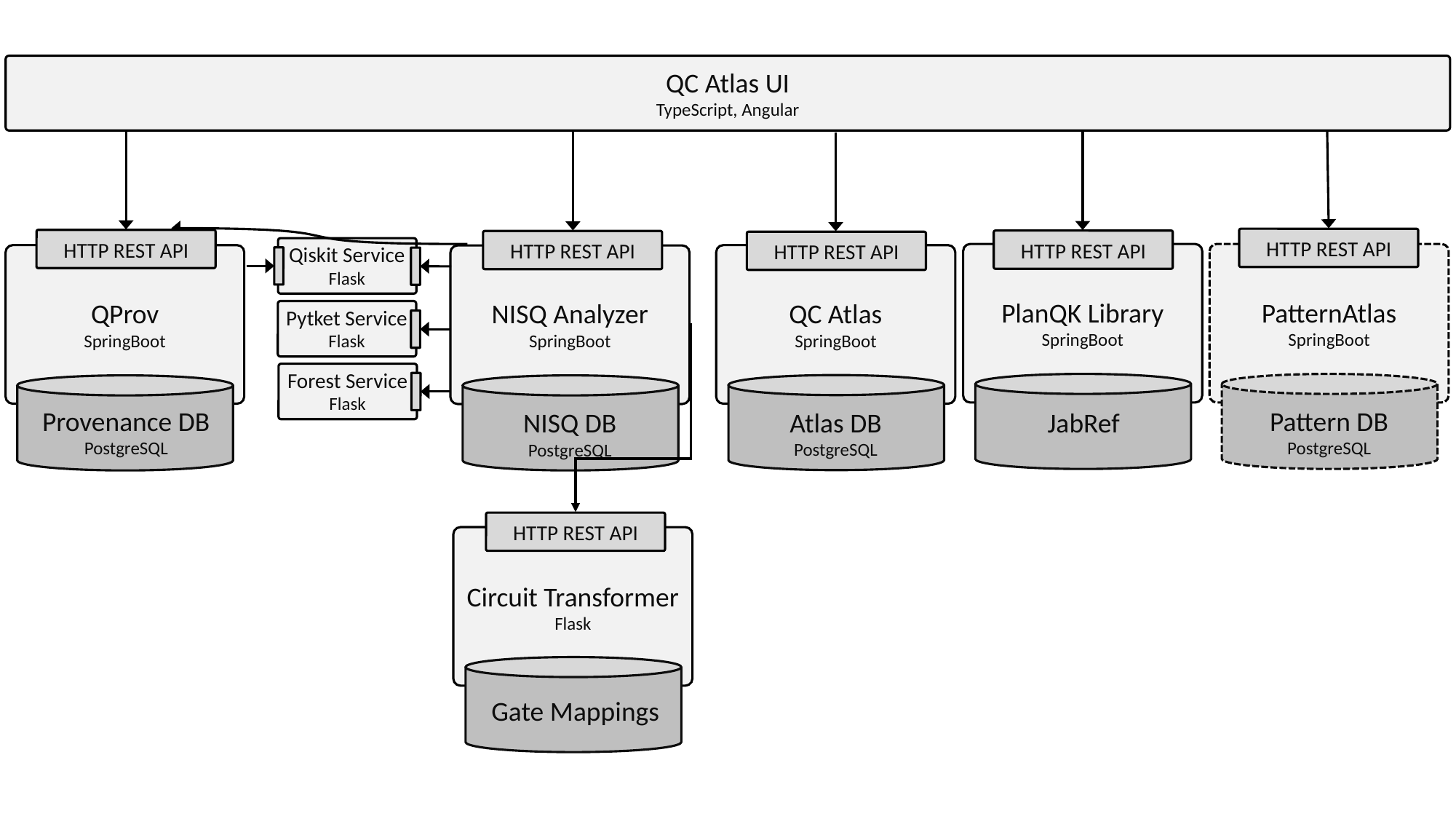

QC Atlas UI
TypeScript, Angular
HTTP REST API

HTTP REST API

HTTP REST API

HTTP REST API

HTTP REST API

Qiskit Service
Flask

PatternAtlas
SpringBoot

PlanQK Library
SpringBoot

QProv
SpringBoot

QC Atlas
SpringBoot

NISQ Analyzer
SpringBoot

Pytket Service
Flask

Forest Service
Flask

Pattern DB
PostgreSQL

JabRef

Atlas DB
PostgreSQL

Provenance DB
PostgreSQL

NISQ DB
PostgreSQL

HTTP REST API

Circuit Transformer
Flask

Gate Mappings